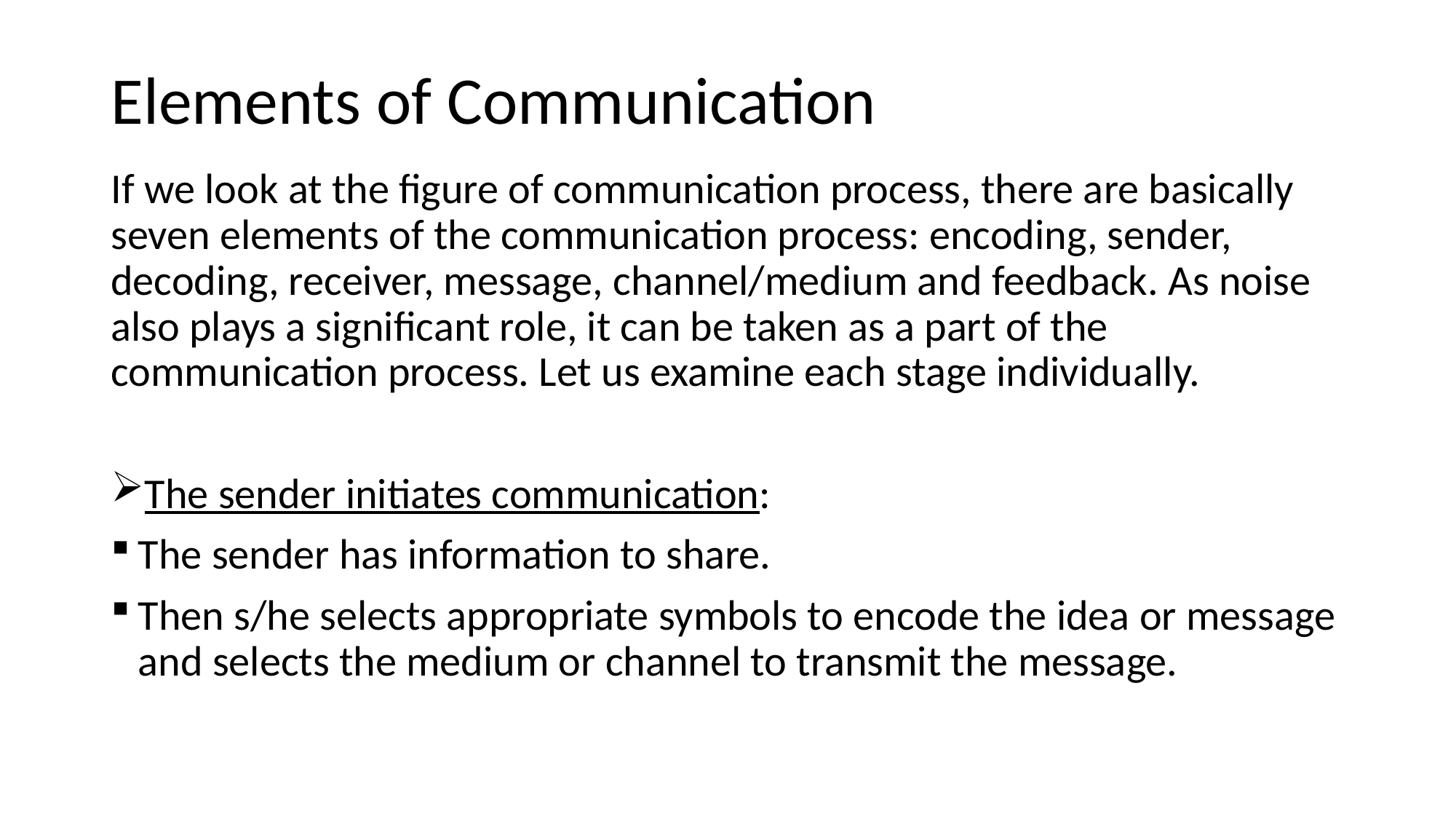

# Elements of Communication
If we look at the figure of communication process, there are basically seven elements of the communication process: encoding, sender, decoding, receiver, message, channel/medium and feedback. As noise also plays a significant role, it can be taken as a part of the communication process. Let us examine each stage individually.

The sender initiates communication:
The sender has information to share.
Then s/he selects appropriate symbols to encode the idea or message and selects the medium or channel to transmit the message.